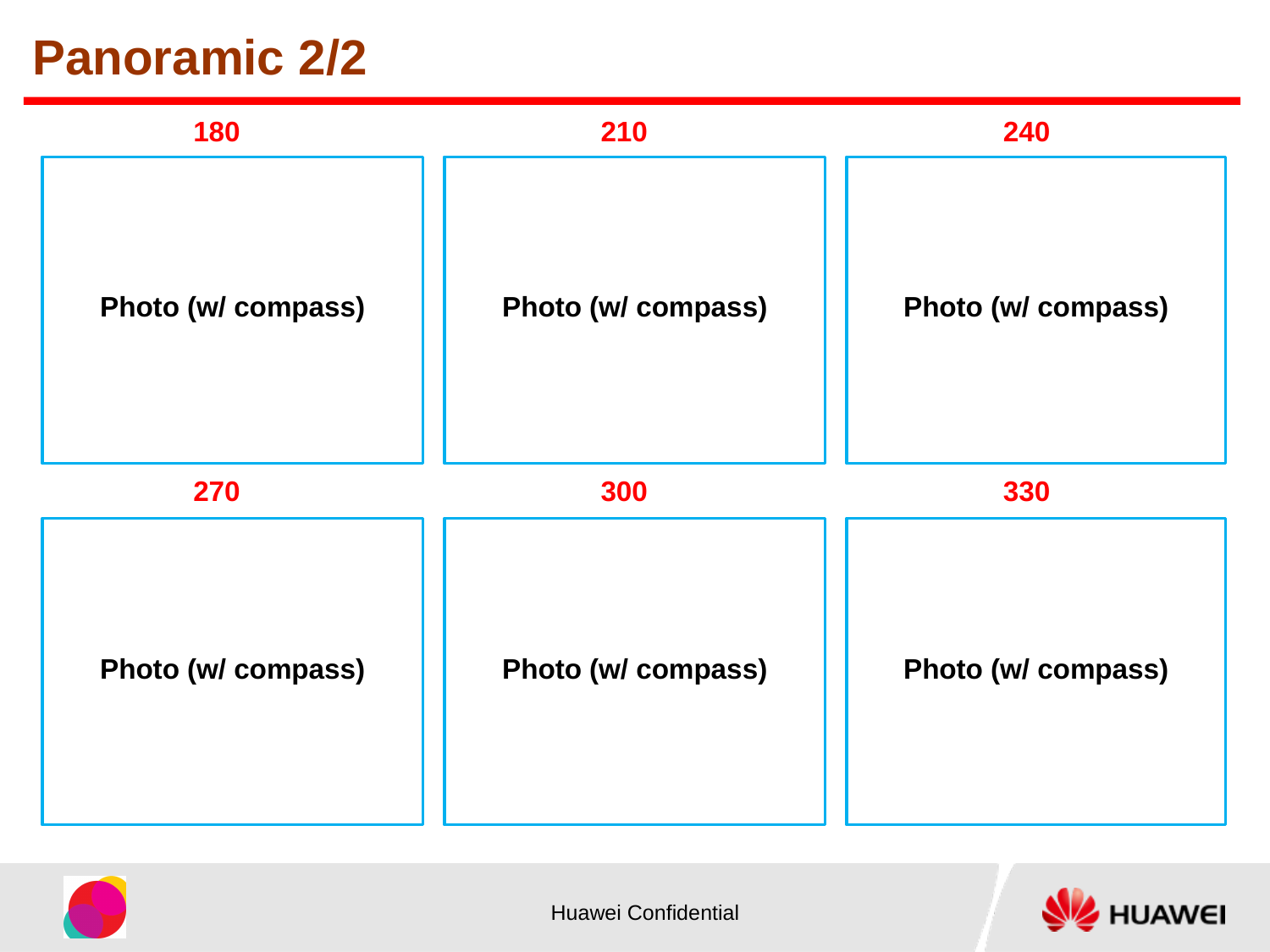

Panoramic 2/2
180
210
240
Photo (w/ compass)
Photo (w/ compass)
Photo (w/ compass)
270
300
330
Photo (w/ compass)
Photo (w/ compass)
Photo (w/ compass)